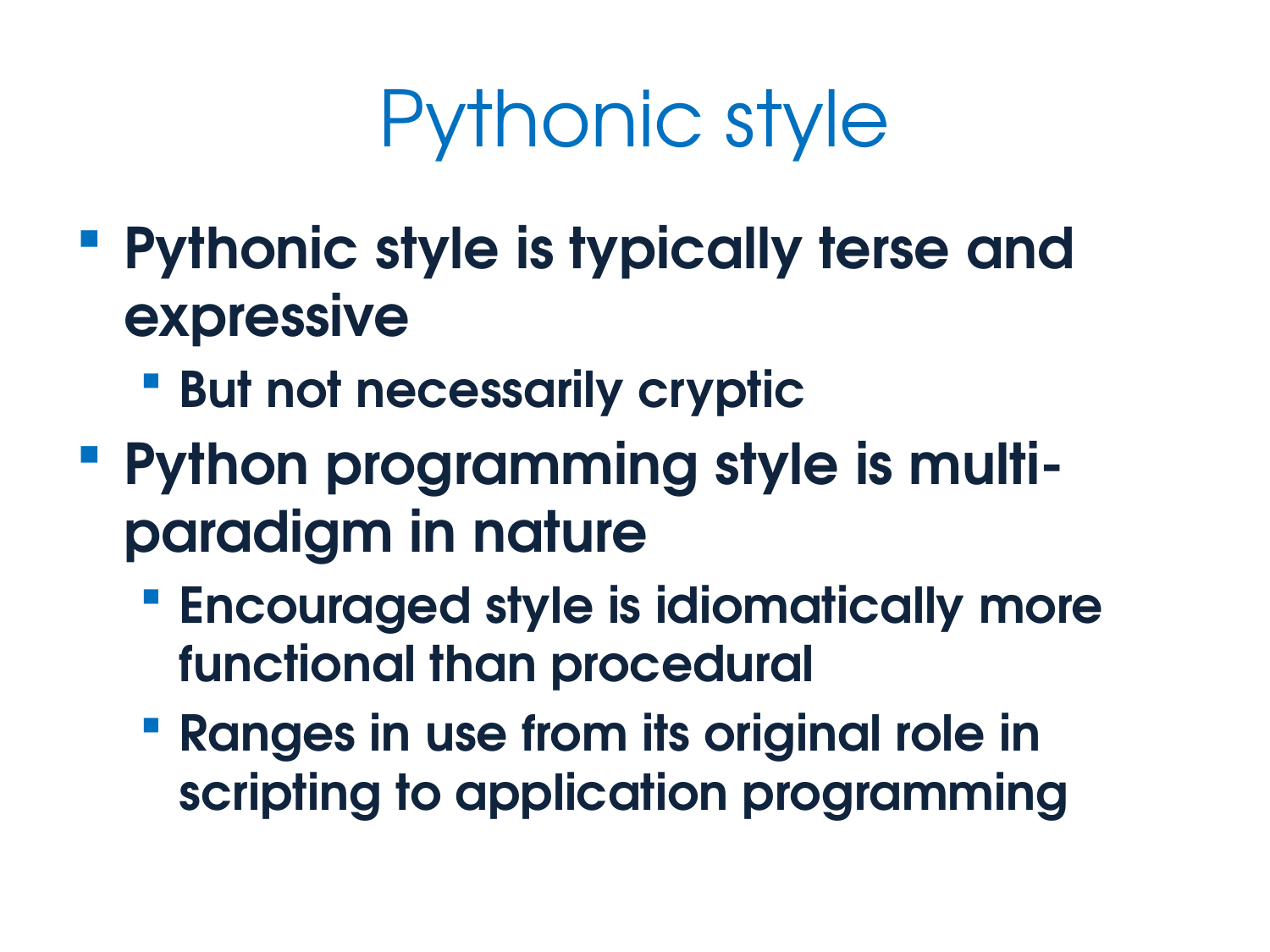

# Pythonic style
Pythonic style is typically terse and expressive
But not necessarily cryptic
Python programming style is multi-paradigm in nature
Encouraged style is idiomatically more functional than procedural
Ranges in use from its original role in scripting to application programming